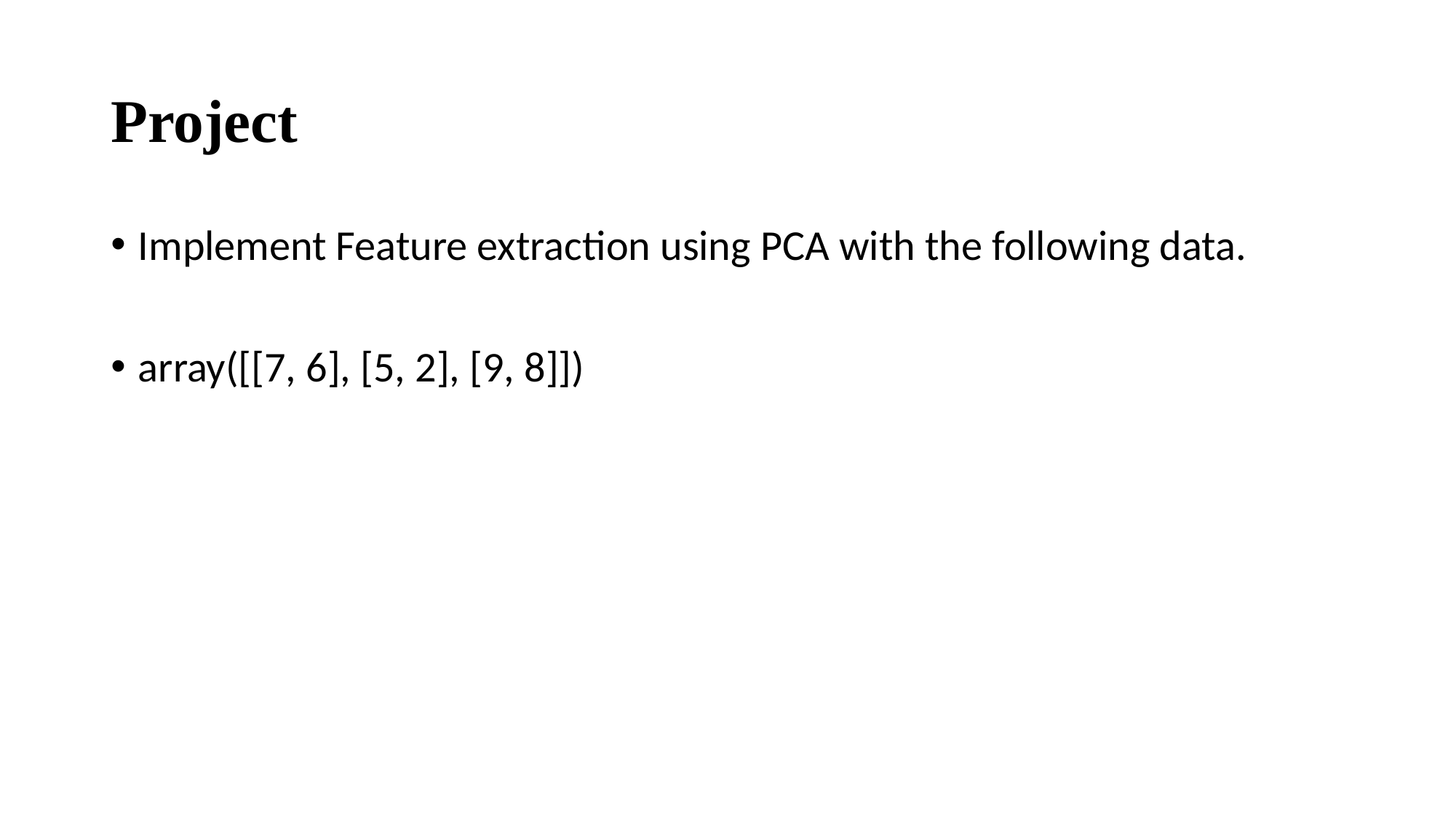

# Project
Implement Feature extraction using PCA with the following data.

array([[7, 6], [5, 2], [9, 8]])